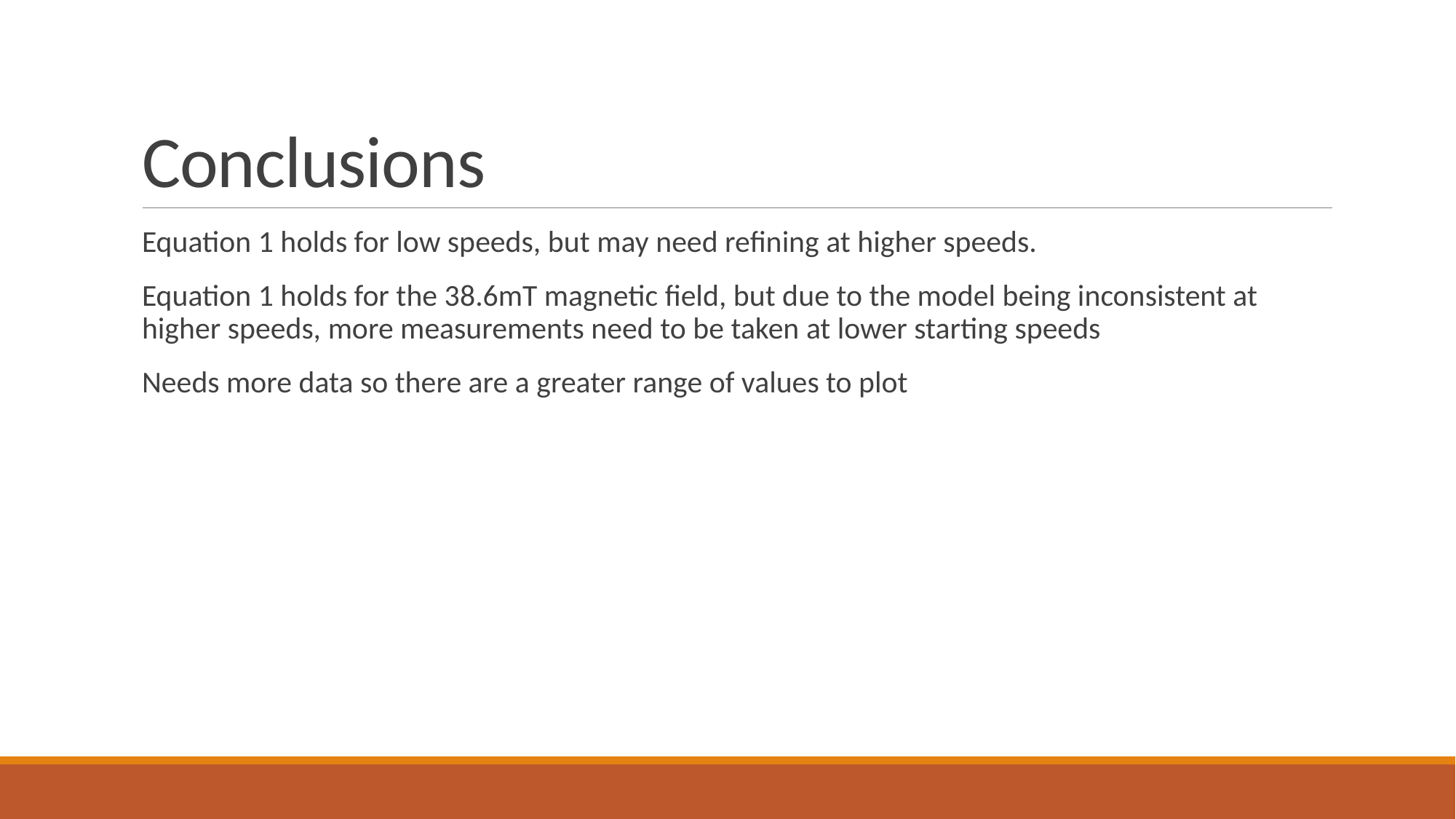

# Conclusions
Equation 1 holds for low speeds, but may need refining at higher speeds.
Equation 1 holds for the 38.6mT magnetic field, but due to the model being inconsistent at higher speeds, more measurements need to be taken at lower starting speeds
Needs more data so there are a greater range of values to plot